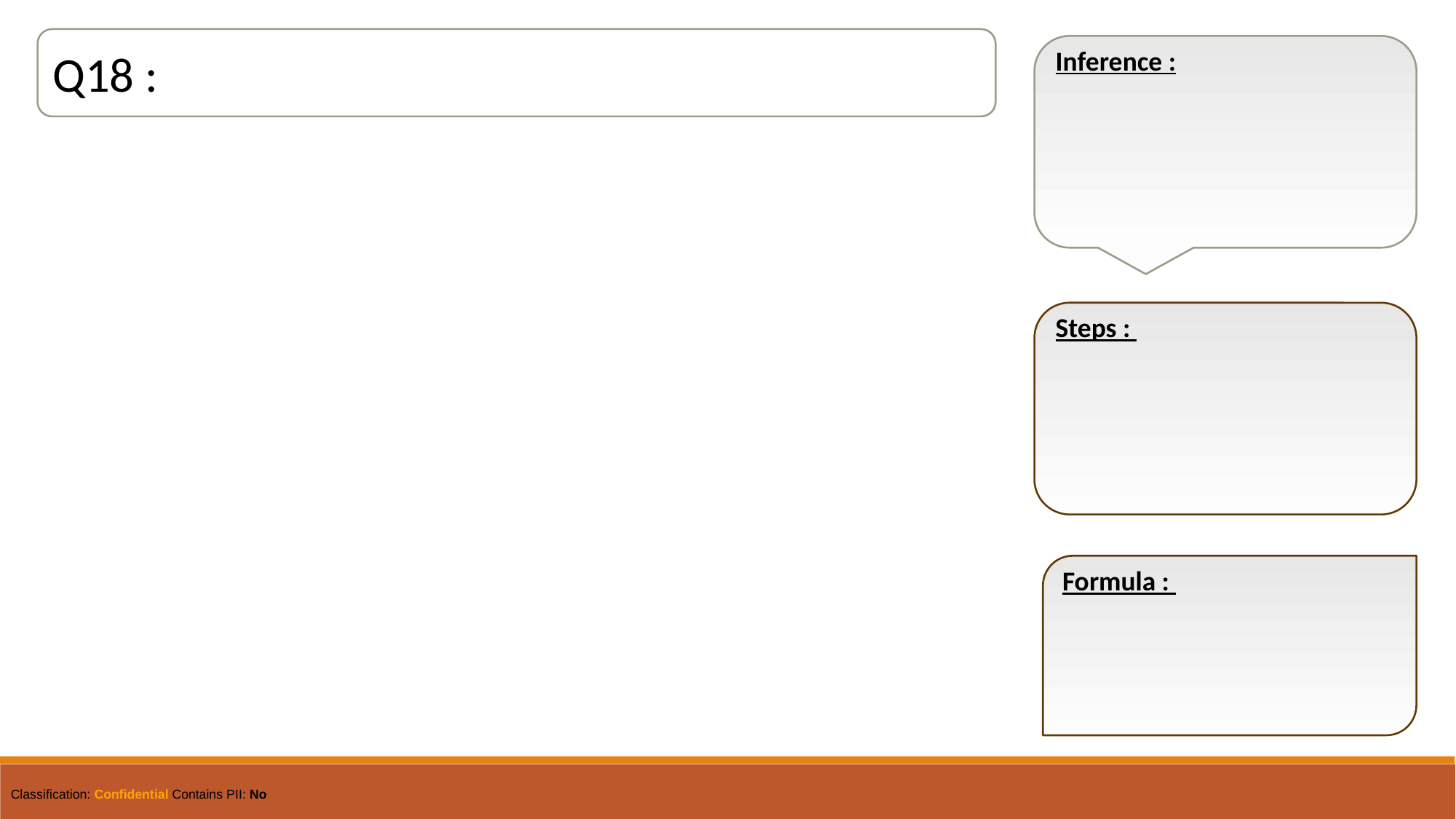

Q18 :
Inference :

Steps :

Formula :